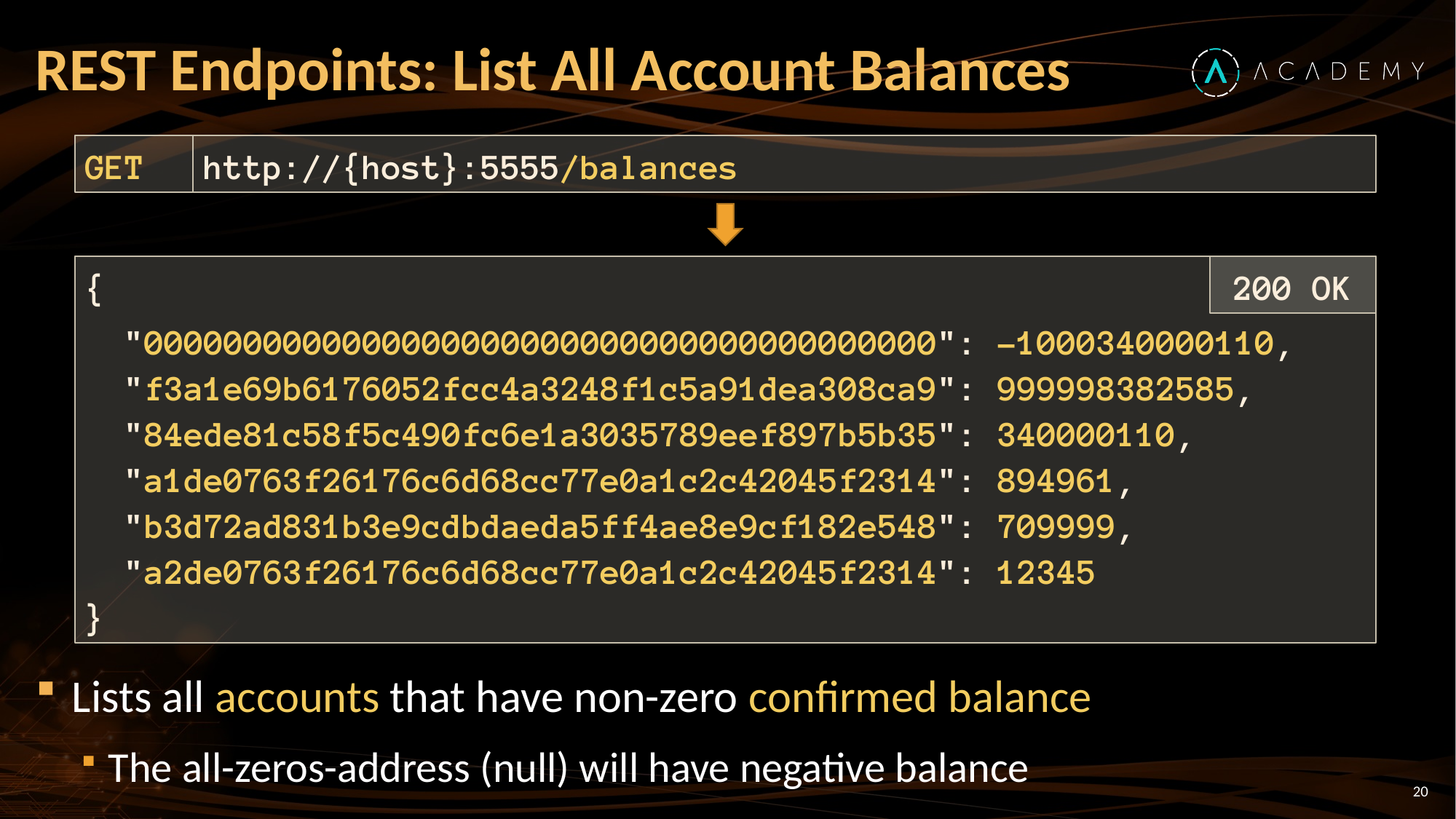

# REST Endpoints: List All Account Balances
GET
http://{host}:5555/balances

{
  "0000000000000000000000000000000000000000": -1000340000110,
  "f3a1e69b6176052fcc4a3248f1c5a91dea308ca9": 999998382585,
  "84ede81c58f5c490fc6e1a3035789eef897b5b35": 340000110,
  "a1de0763f26176c6d68cc77e0a1c2c42045f2314": 894961,
  "b3d72ad831b3e9cdbdaeda5ff4ae8e9cf182e548": 709999,
  "a2de0763f26176c6d68cc77e0a1c2c42045f2314": 12345
}
200 OK
Lists all accounts that have non-zero confirmed balance
The all-zeros-address (null) will have negative balance
20